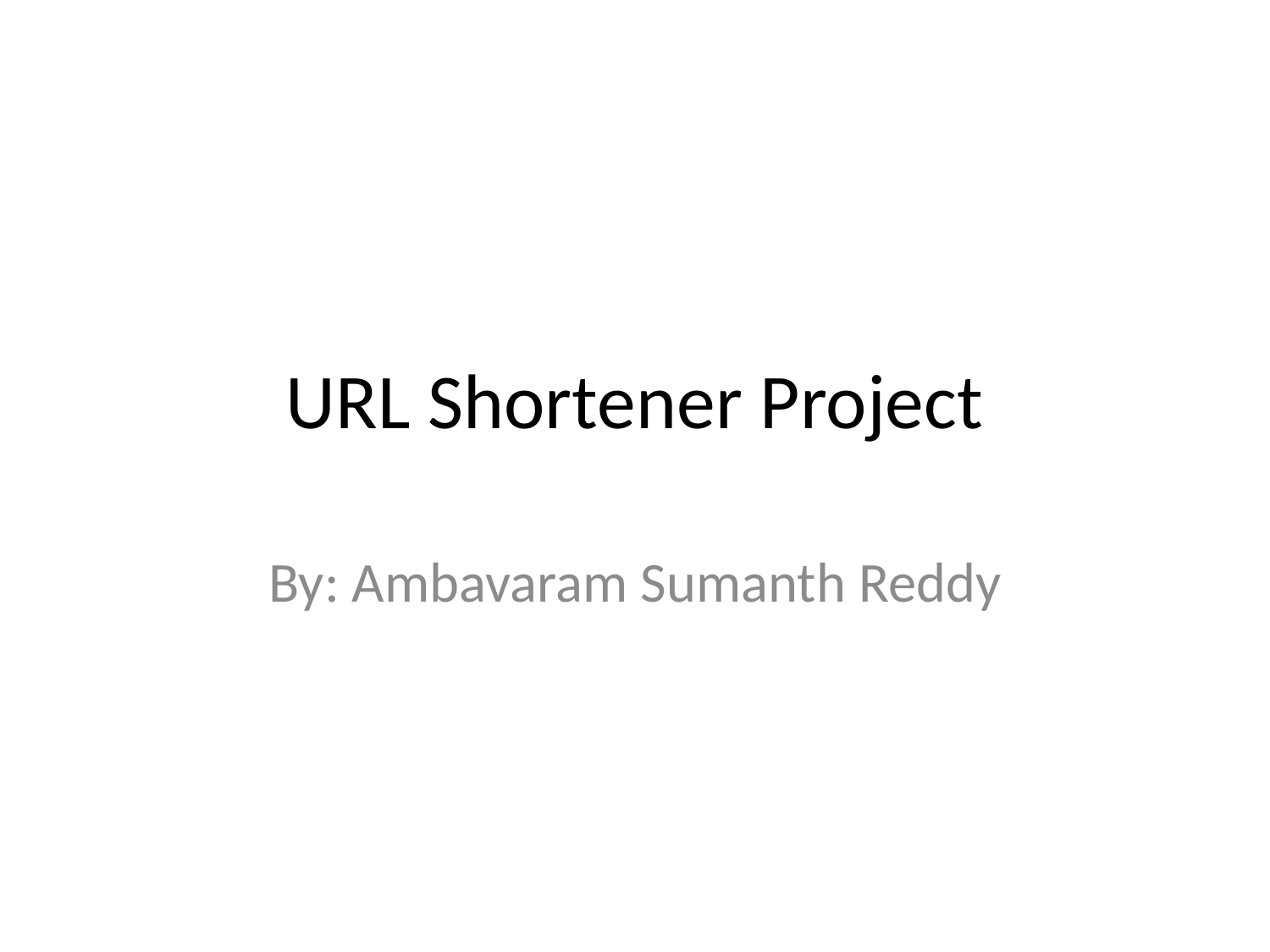

# URL Shortener Project
By: Ambavaram Sumanth Reddy